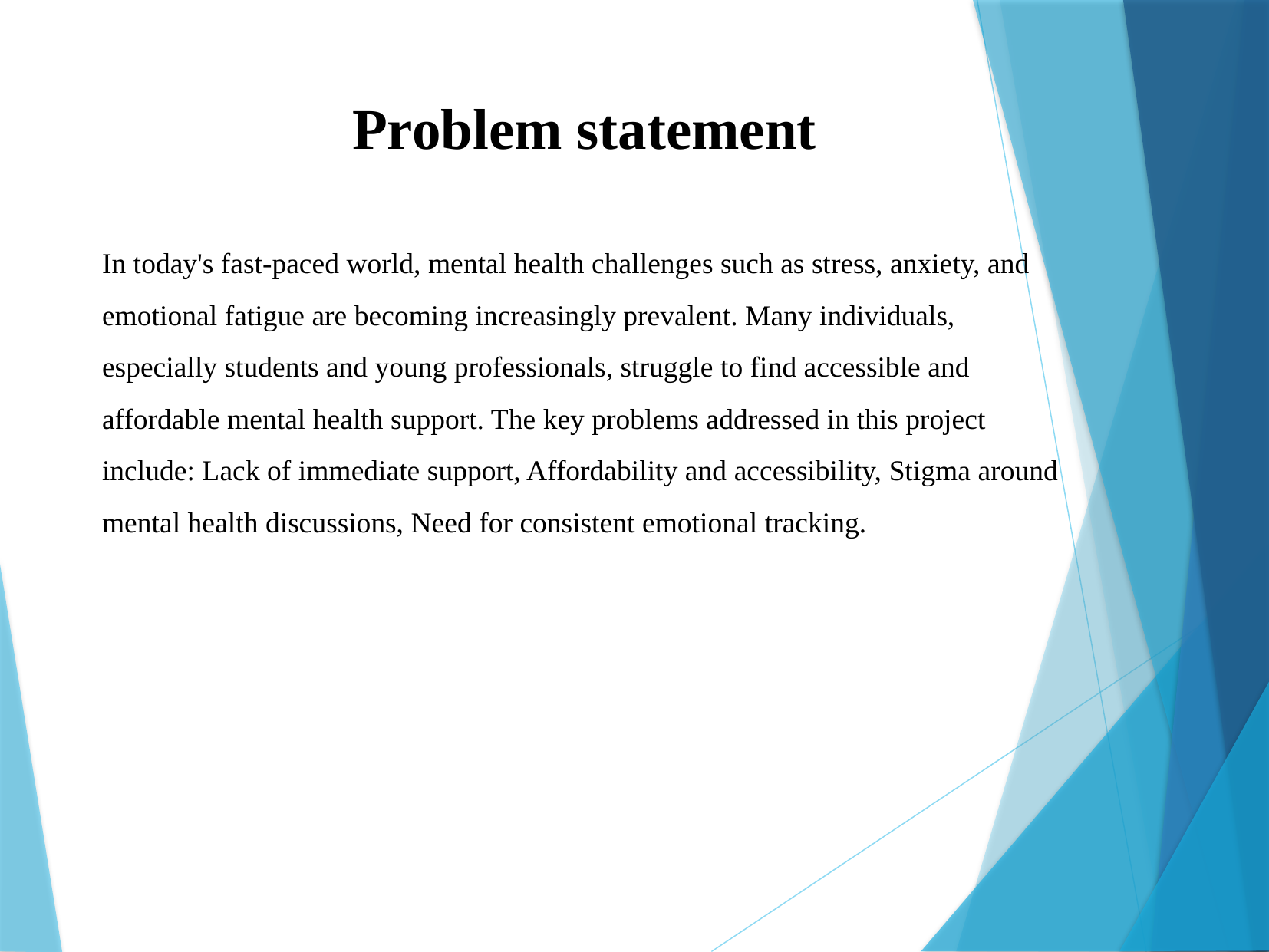

# Problem statement
In today's fast-paced world, mental health challenges such as stress, anxiety, and emotional fatigue are becoming increasingly prevalent. Many individuals, especially students and young professionals, struggle to find accessible and affordable mental health support. The key problems addressed in this project include: Lack of immediate support, Affordability and accessibility, Stigma around mental health discussions, Need for consistent emotional tracking.